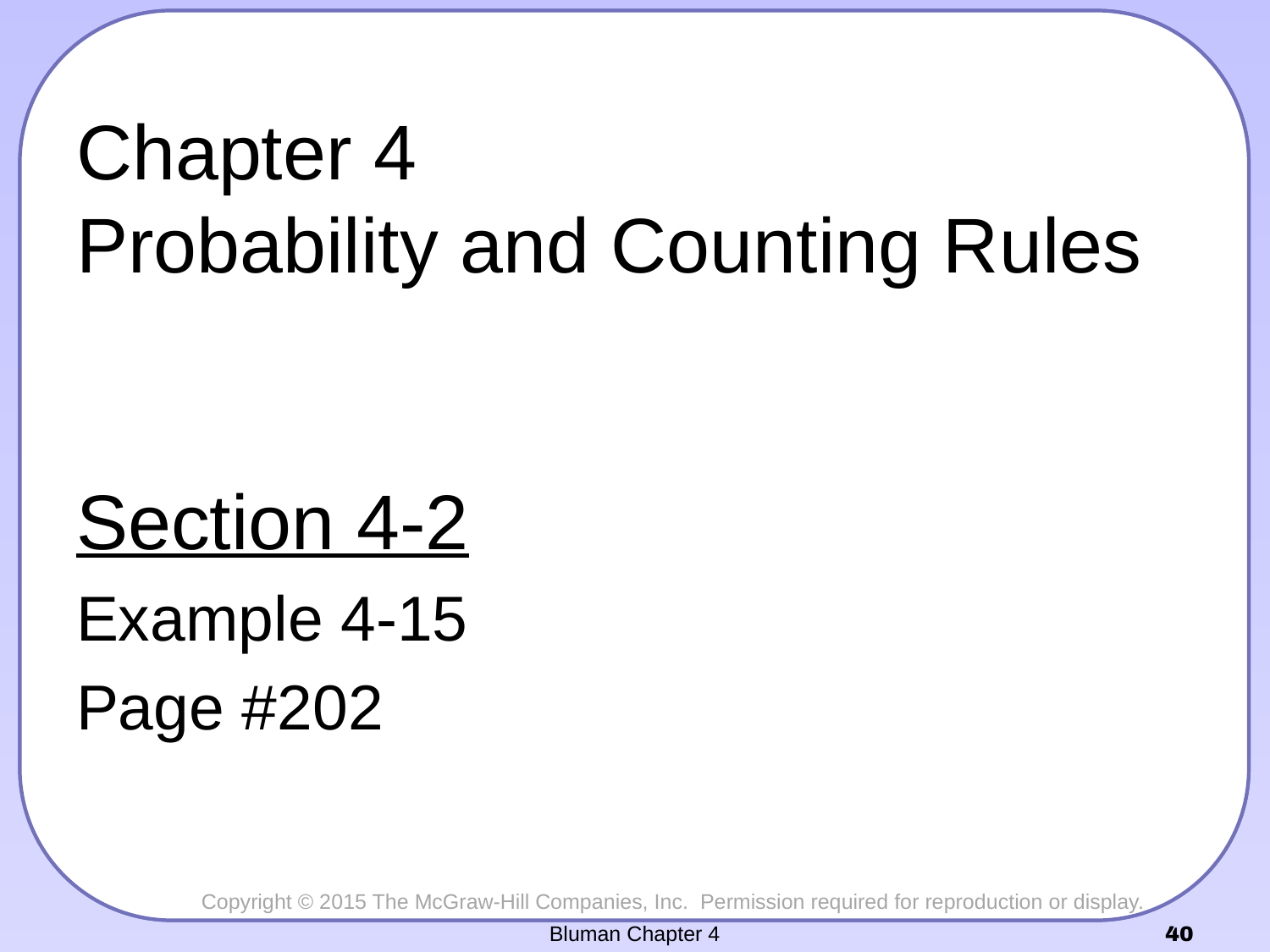

# Chapter 4 Probability and Counting Rules
Section 4-2
Example 4-15
Page #202
Bluman Chapter 4
40